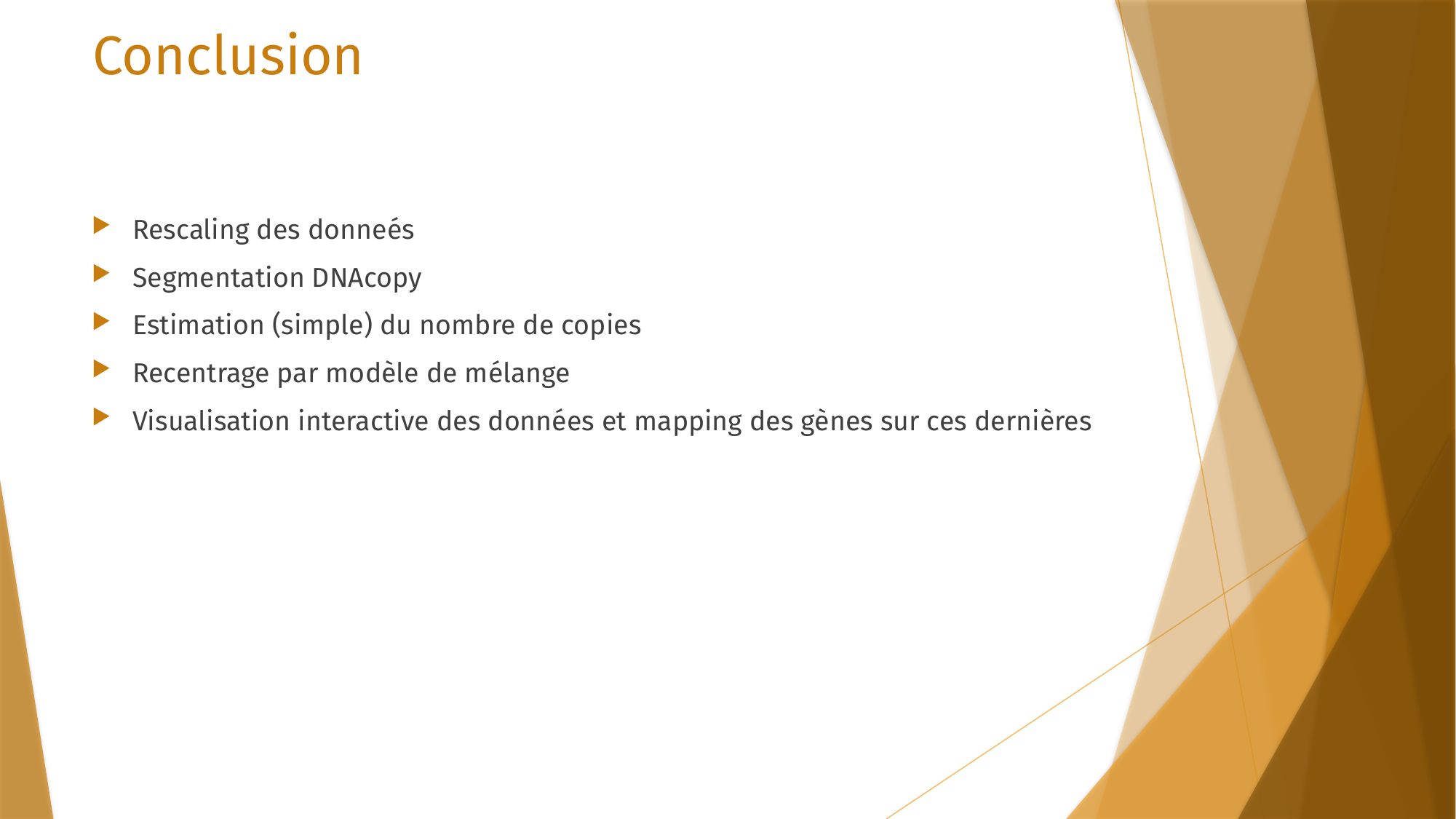

# Conclusion

Rescaling des donneés
Segmentation DNAcopy
Estimation (simple) du nombre de copies
Recentrage par modèle de mélange
Visualisation interactive des données et mapping des gènes sur ces dernières